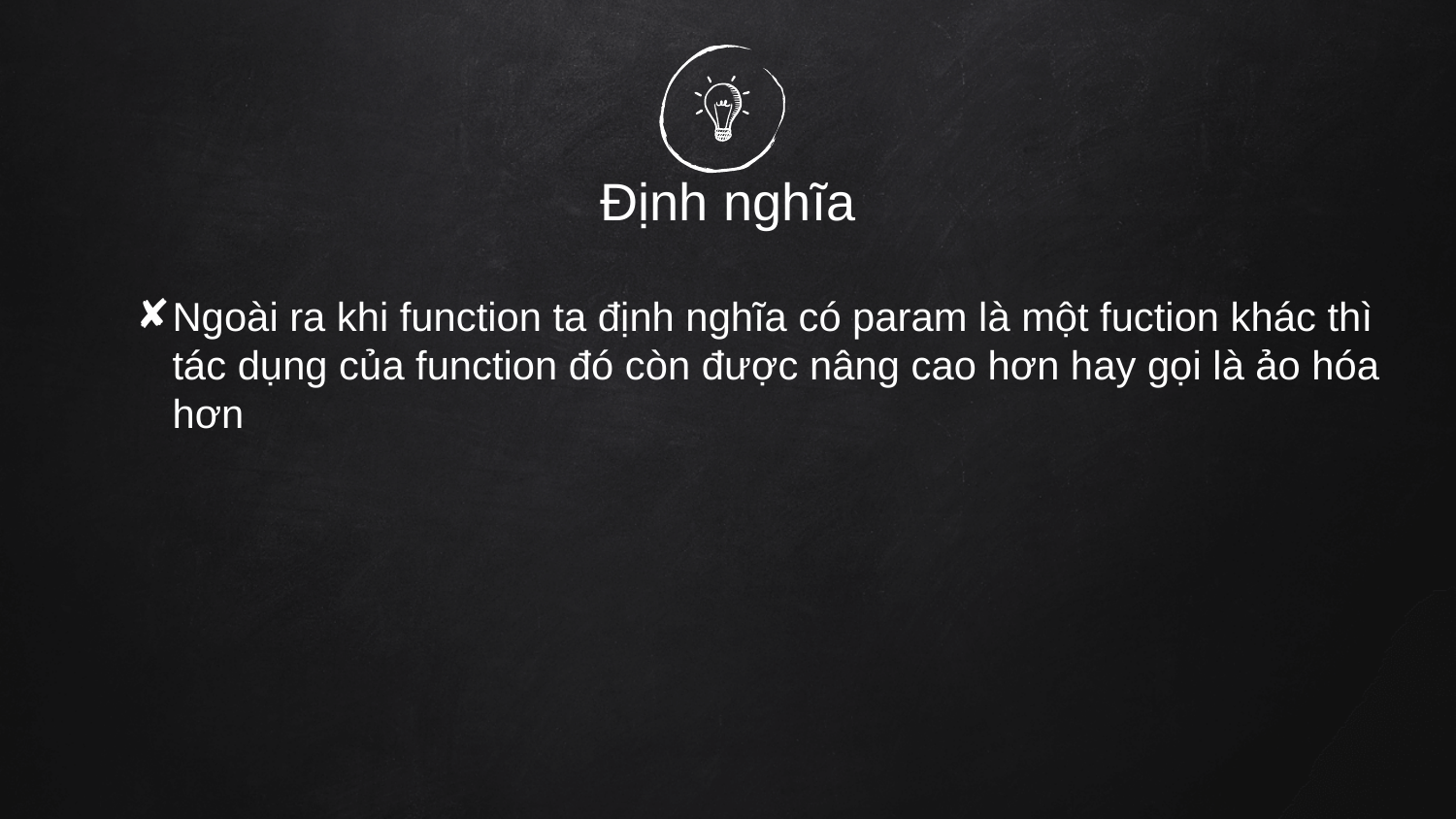

# Định nghĩa
Ngoài ra khi function ta định nghĩa có param là một fuction khác thì tác dụng của function đó còn được nâng cao hơn hay gọi là ảo hóa hơn